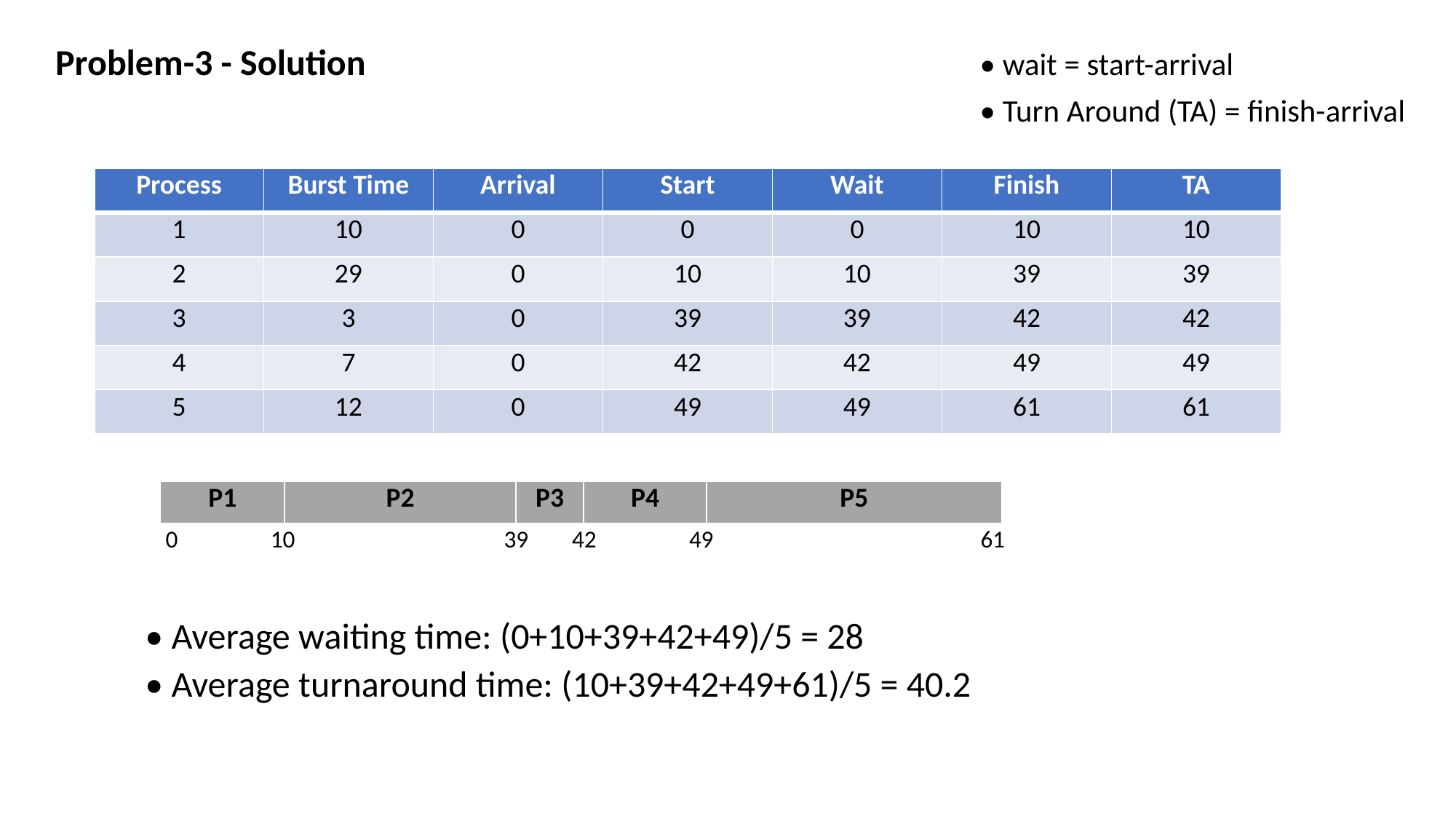

Problem-3 - Solution
• wait = start-arrival
• Turn Around (TA) = finish-arrival
| Process | Burst Time | Arrival | Start | Wait | Finish | TA |
| --- | --- | --- | --- | --- | --- | --- |
| 1 | 10 | 0 | 0 | 0 | 10 | 10 |
| 2 | 29 | 0 | 10 | 10 | 39 | 39 |
| 3 | 3 | 0 | 39 | 39 | 42 | 42 |
| 4 | 7 | 0 | 42 | 42 | 49 | 49 |
| 5 | 12 | 0 | 49 | 49 | 61 | 61 |
| P1 | P2 | P3 | P4 | P5 |
| --- | --- | --- | --- | --- |
0                 10		  39        42                 49                                                 61
• Average waiting time: (0+10+39+42+49)/5 = 28
• Average turnaround time: (10+39+42+49+61)/5 = 40.2